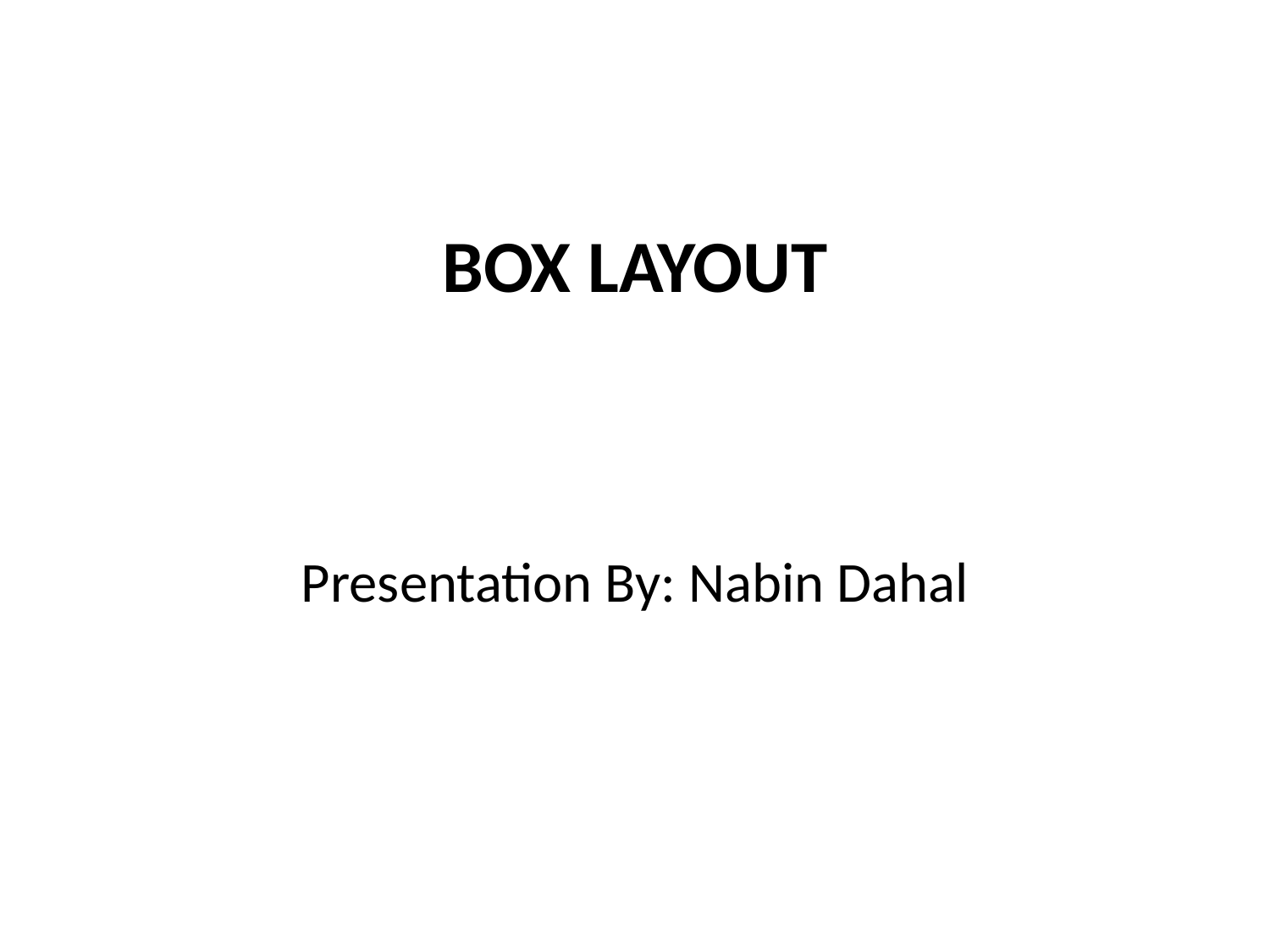

# BOX LAYOUT
Presentation By: Nabin Dahal